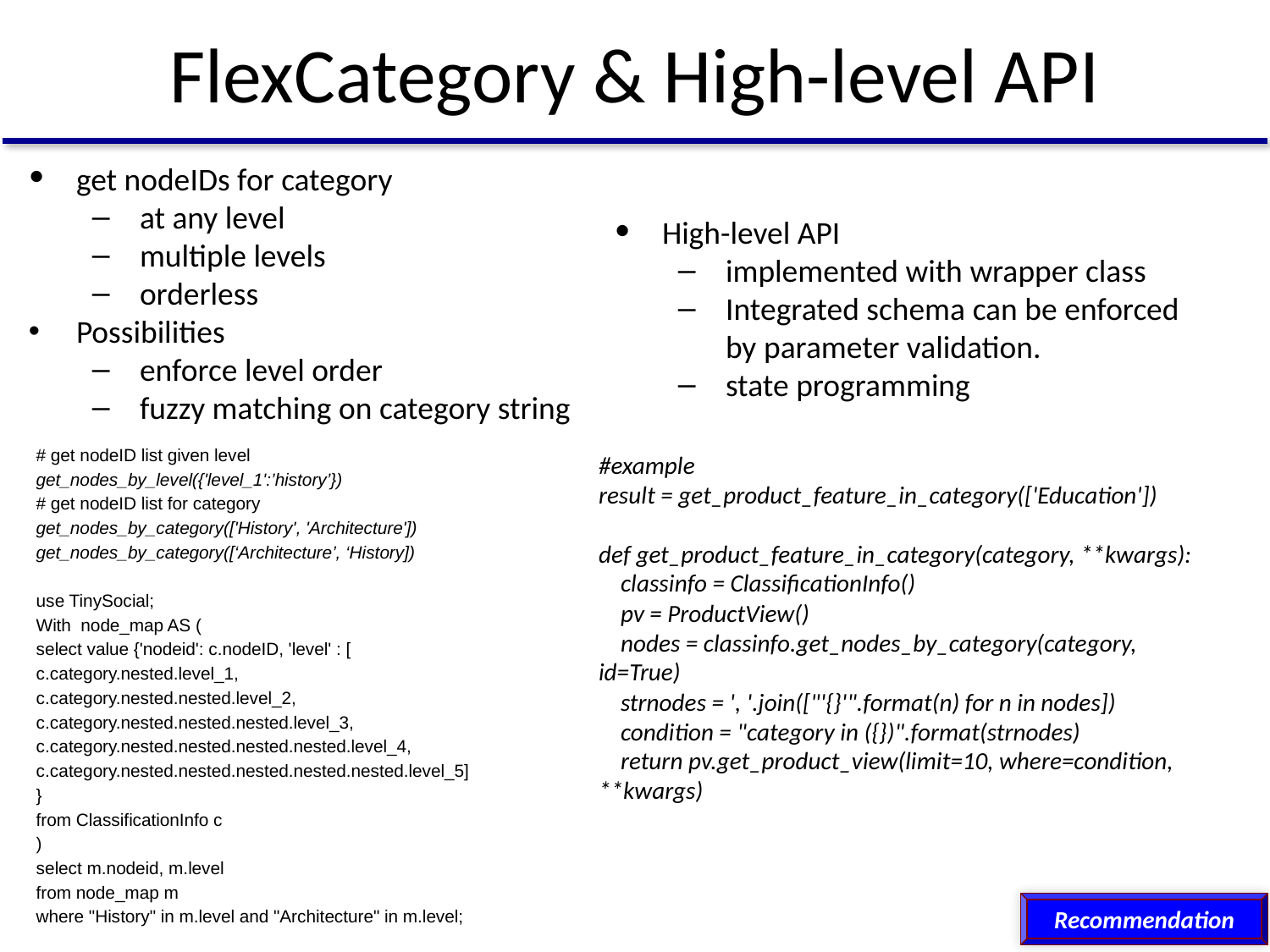

# FlexCategory & High-level API
get nodeIDs for category
at any level
multiple levels
orderless
Possibilities
enforce level order
fuzzy matching on category string
High-level API
implemented with wrapper class
Integrated schema can be enforced by parameter validation.
state programming

#example
result = get_product_feature_in_category(['Education'])

def get_product_feature_in_category(category, **kwargs):
    classinfo = ClassificationInfo()
    pv = ProductView()
    nodes = classinfo.get_nodes_by_category(category, id=True)
    strnodes = ', '.join(["'{}'".format(n) for n in nodes])
    condition = "category in ({})".format(strnodes)
    return pv.get_product_view(limit=10, where=condition, **kwargs)

# get nodeID list given level
get_nodes_by_level({'level_1':’history’})
# get nodeID list for category
get_nodes_by_category(['History', 'Architecture'])
get_nodes_by_category([‘Architecture’, ‘History])

use TinySocial;
With  node_map AS (
select value {'nodeid': c.nodeID, 'level' : [
c.category.nested.level_1,
c.category.nested.nested.level_2, c.category.nested.nested.nested.level_3,
c.category.nested.nested.nested.nested.level_4,
c.category.nested.nested.nested.nested.nested.level_5]
}
from ClassificationInfo c
)
select m.nodeid, m.level
from node_map m
where "History" in m.level and "Architecture" in m.level;

Recommendation